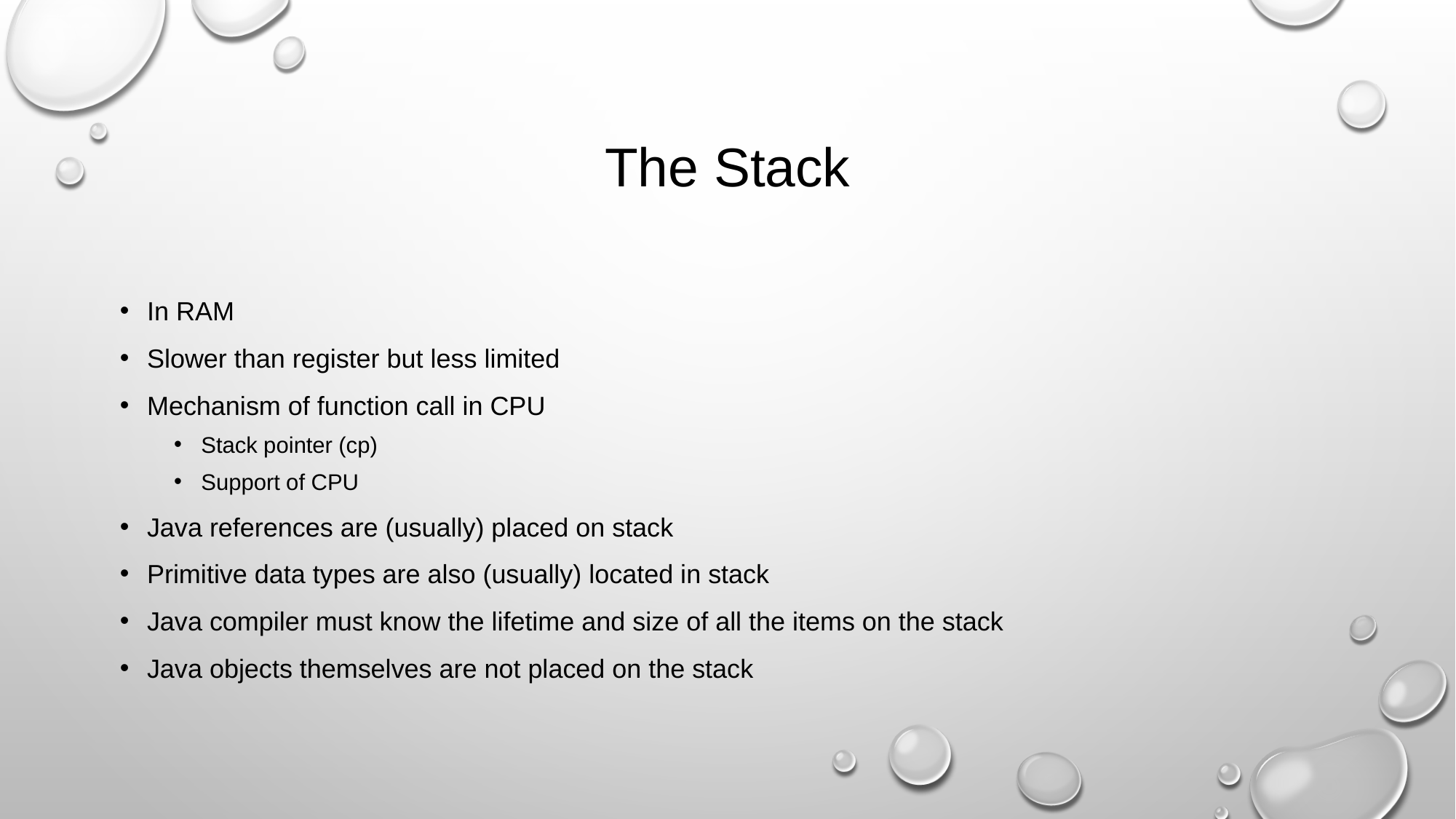

# The Stack
In RAM
Slower than register but less limited
Mechanism of function call in CPU
Stack pointer (cp)
Support of CPU
Java references are (usually) placed on stack
Primitive data types are also (usually) located in stack
Java compiler must know the lifetime and size of all the items on the stack
Java objects themselves are not placed on the stack